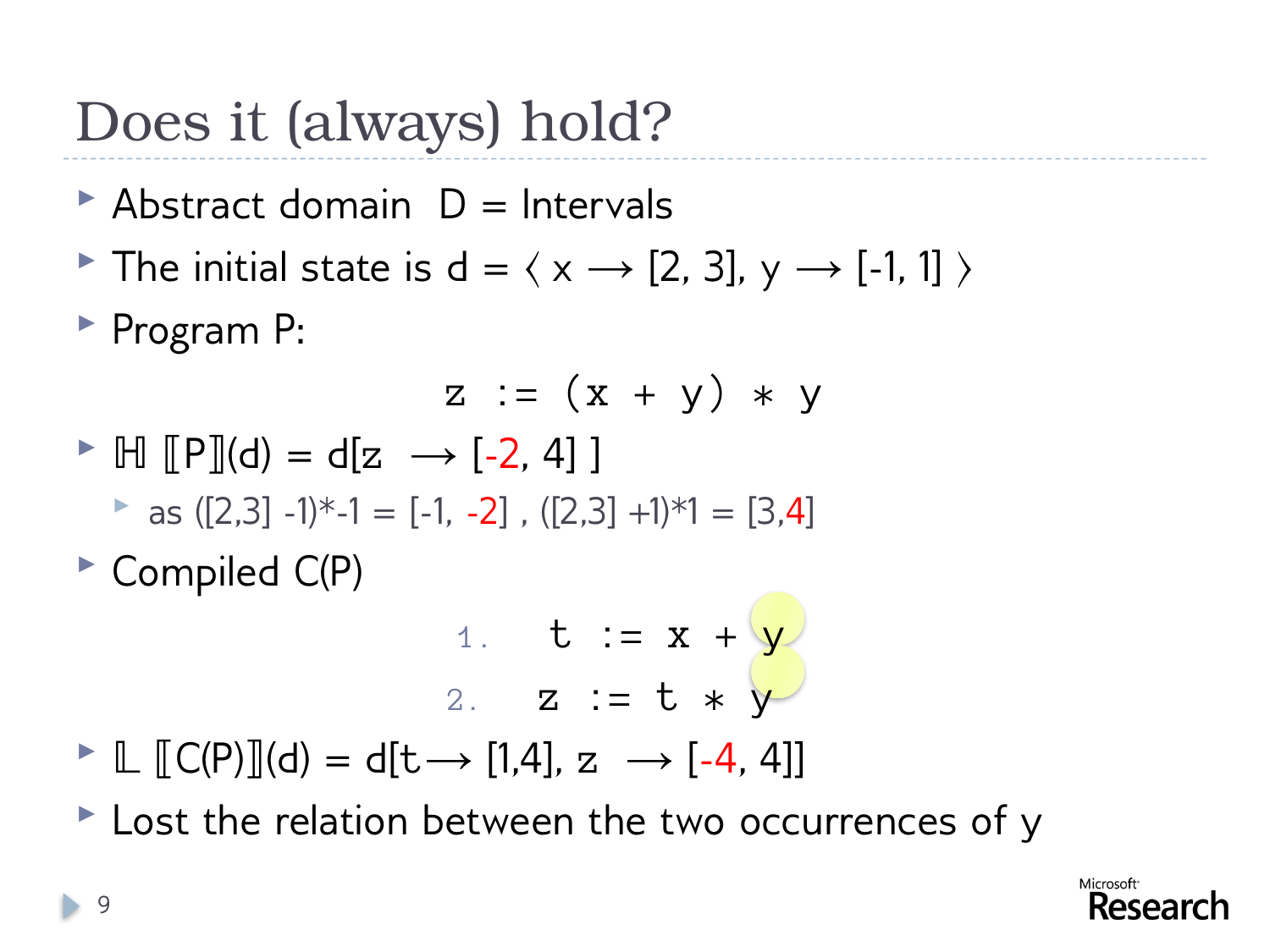

# Does it (always) hold?
Abstract domain  D = Intervals
The initial state is d = 〈 x → [2, 3], y → [-1, 1] 〉
Program P:
z := (x + y) * y
ℍ ⟦P⟧(d) = d[z → [-2, 4] ]
as ([2,3] -1)*-1 = [-1, -2] , ([2,3] +1)*1 = [3,4]
Compiled C(P)
t := x + y
z := t * y
𝕃 ⟦C(P)⟧(d) = d[t→ [1,4], z → [-4, 4]]
Lost the relation between the two occurrences of y

9